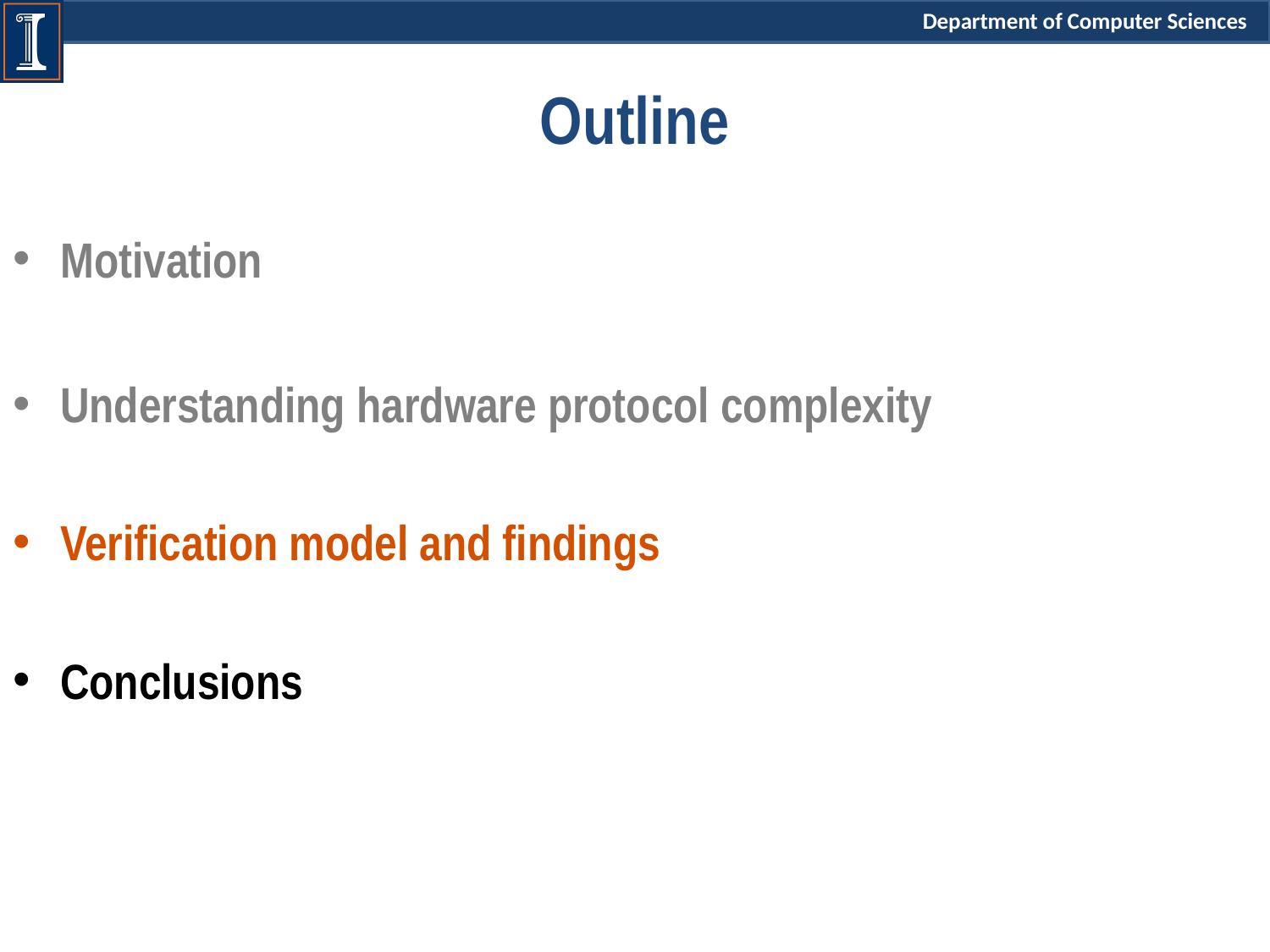

# Outline
Motivation

Understanding hardware protocol complexity

Verification model and findings

Conclusions